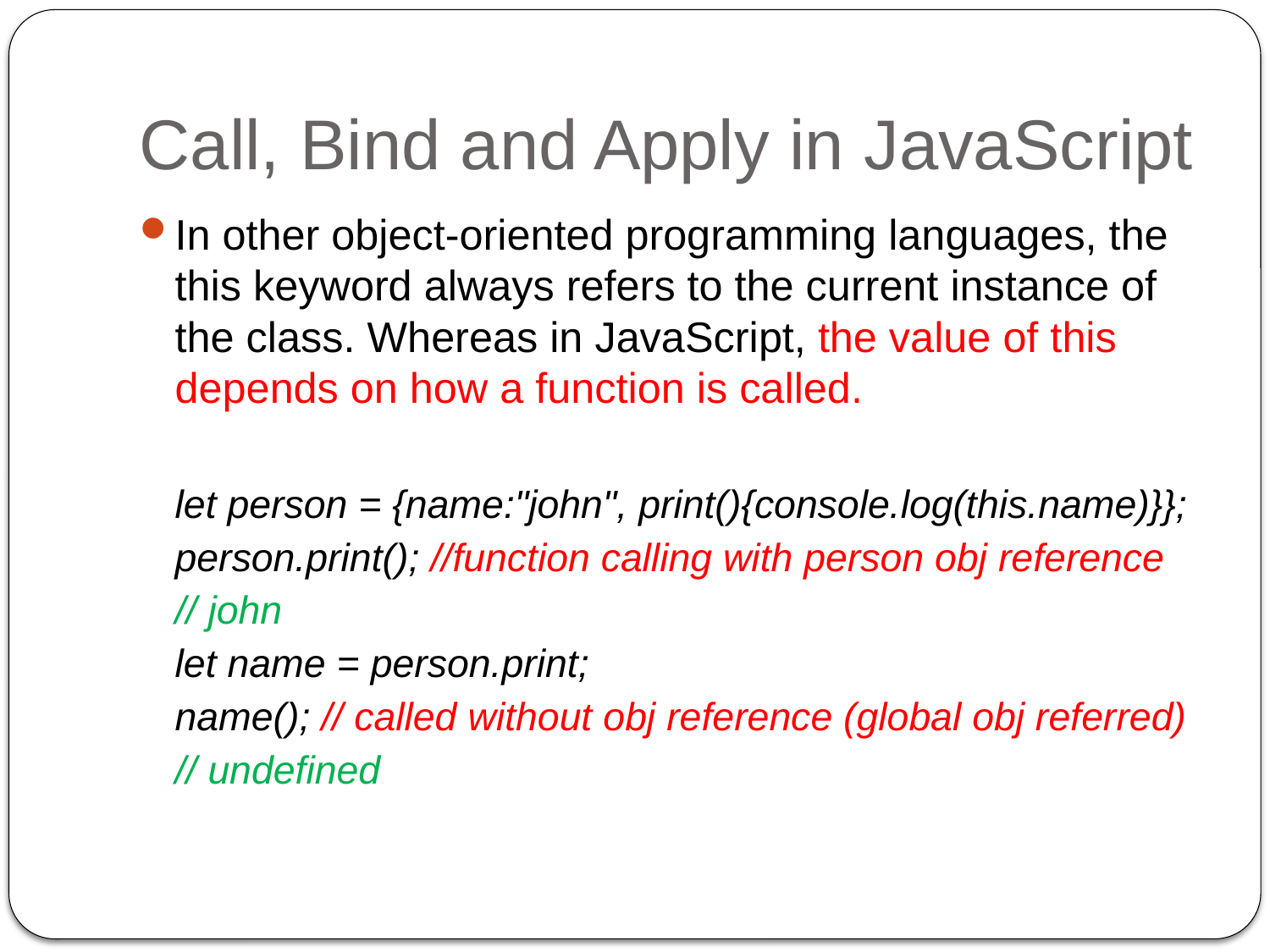

# Call, Bind and Apply in JavaScript
In other object-oriented programming languages, the this keyword always refers to the current instance of the class. Whereas in JavaScript, the value of this depends on how a function is called.

let person = {name:"john", print(){console.log(this.name)}};
person.print(); //function calling with person obj reference
// john
let name = person.print;
name(); // called without obj reference (global obj referred)
// undefined